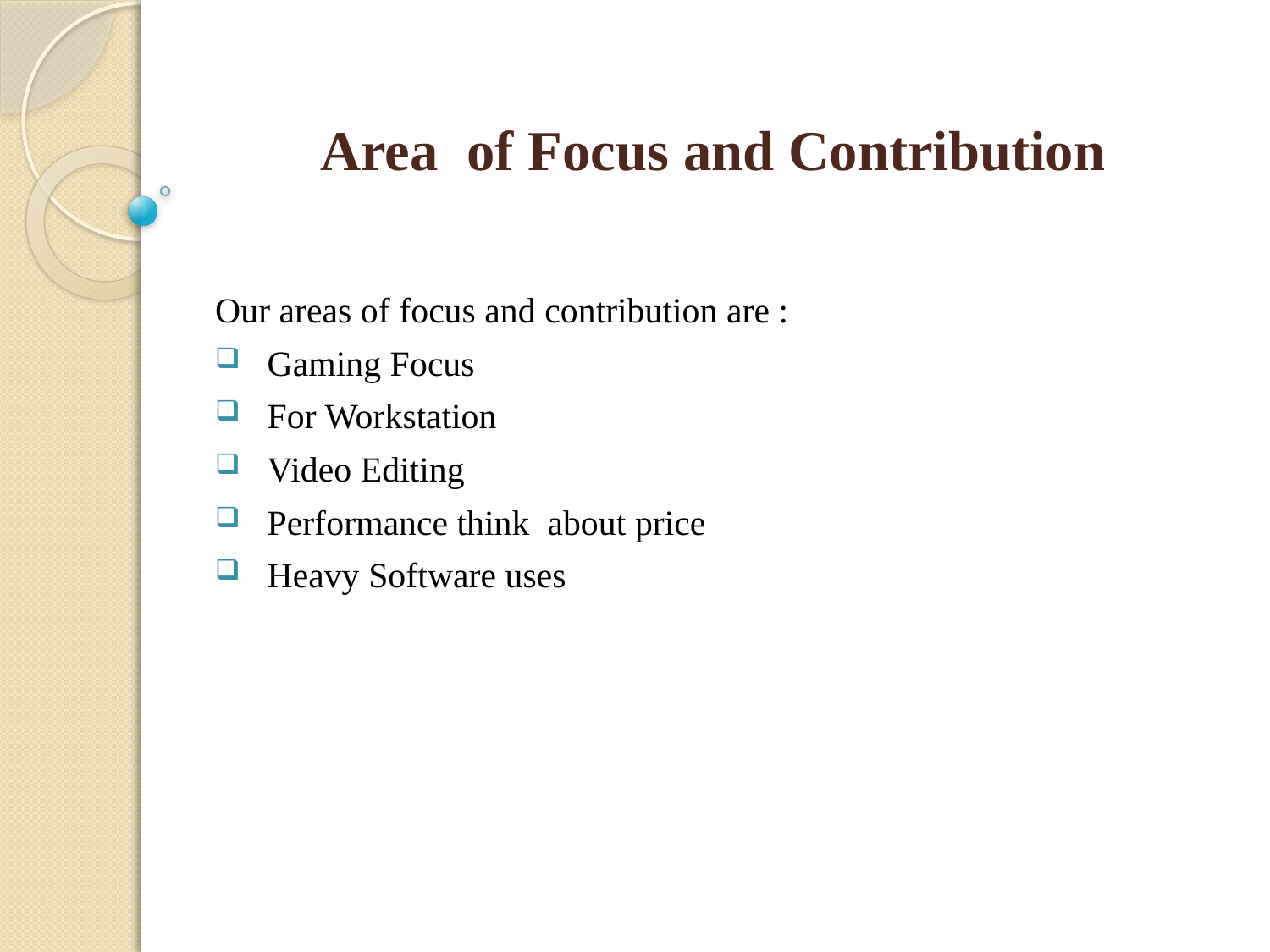

# Area  of Focus and Contribution
Our areas of focus and contribution are :
   Gaming Focus
   For Workstation
   Video Editing
   Performance think  about price
   Heavy Software uses